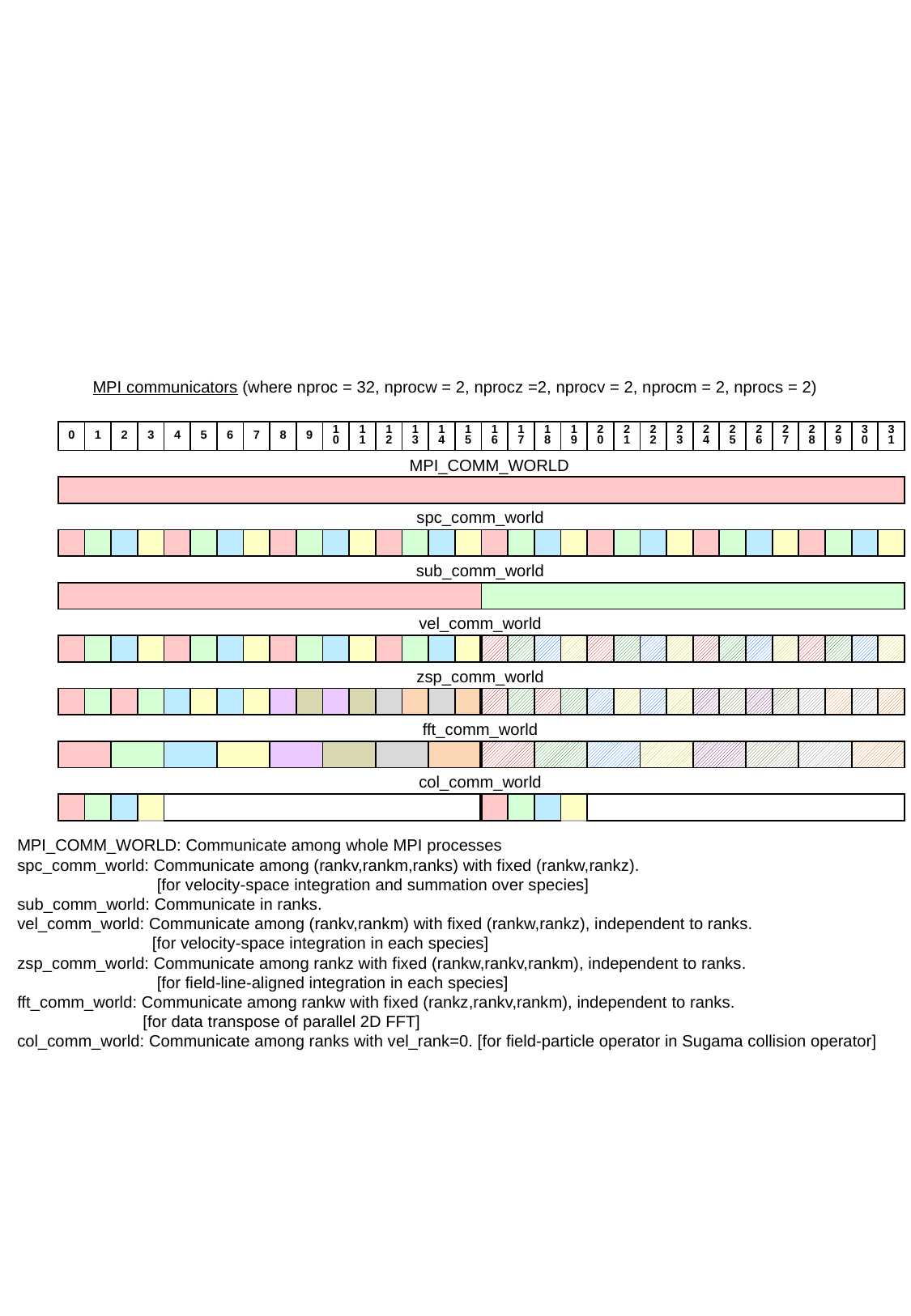

MPI communicators (where nproc = 32, nprocw = 2, nprocz =2, nprocv = 2, nprocm = 2, nprocs = 2)
| 0 | 1 | 2 | 3 | 4 | 5 | 6 | 7 | 8 | 9 | 10 | 11 | 12 | 13 | 14 | 15 | 16 | 17 | 18 | 19 | 20 | 21 | 22 | 23 | 24 | 25 | 26 | 27 | 28 | 29 | 30 | 31 |
| --- | --- | --- | --- | --- | --- | --- | --- | --- | --- | --- | --- | --- | --- | --- | --- | --- | --- | --- | --- | --- | --- | --- | --- | --- | --- | --- | --- | --- | --- | --- | --- |
|  |  |  |  |  |  |  |  |  |  |  |  |  |  |  |  |  |  |  |  |  |  |  |  |  |  |  |  |  |  |  |  |
|  |  |  |  |  |  |  |  |  |  |  |  |  |  |  |  |  |  |  |  |  |  |  |  |  |  |  |  |  |  |  |  |
|  |  |  |  |  |  |  |  |  |  |  |  |  |  |  |  |  |  |  |  |  |  |  |  |  |  |  |  |  |  |  |  |
|  |  |  |  |  |  |  |  |  |  |  |  |  |  |  |  |  |  |  |  |  |  |  |  |  |  |  |  |  |  |  |  |
|  |  |  |  |  |  |  |  |  |  |  |  |  |  |  |  |  |  |  |  |  |  |  |  |  |  |  |  |  |  |  |  |
|  |  |  |  |  |  |  |  |  |  |  |  |  |  |  |  |  |  |  |  |  |  |  |  |  |  |  |  |  |  |  |  |
|  |  |  |  |  |  |  |  |  |  |  |  |  |  |  |  |  |  |  |  |  |  |  |  |  |  |  |  |  |  |  |  |
|  |  |  |  |  |  |  |  |  |  |  |  |  |  |  |  |  |  |  |  |  |  |  |  |  |  |  |  |  |  |  |  |
|  |  |  |  |  |  |  |  |  |  |  |  |  |  |  |  |  |  |  |  |  |  |  |  |  |  |  |  |  |  |  |  |
|  |  |  |  |  |  |  |  |  |  |  |  |  |  |  |  |  |  |  |  |  |  |  |  |  |  |  |  |  |  |  |  |
|  |  |  |  |  |  |  |  |  |  |  |  |  |  |  |  |  |  |  |  |  |  |  |  |  |  |  |  |  |  |  |  |
|  |  |  |  |  |  |  |  |  |  |  |  |  |  |  |  |  |  |  |  |  |  |  |  |  |  |  |  |  |  |  |  |
|  |  |  |  |  |  |  |  |  |  |  |  |  |  |  |  |  |  |  |  |  |  |  |  |  |  |  |  |  |  |  |  |
|  |  |  |  |  |  |  |  |  |  |  |  |  |  |  |  |  |  |  |  |  |  |  |  |  |  |  |  |  |  |  |  |
MPI_COMM_WORLD
spc_comm_world
sub_comm_world
vel_comm_world
zsp_comm_world
fft_comm_world
col_comm_world
MPI_COMM_WORLD: Communicate among whole MPI processes
spc_comm_world: Communicate among (rankv,rankm,ranks) with fixed (rankw,rankz).
                              [for velocity-space integration and summation over species]
sub_comm_world: Communicate in ranks.
vel_comm_world: Communicate among (rankv,rankm) with fixed (rankw,rankz), independent to ranks.
                             [for velocity-space integration in each species]
zsp_comm_world: Communicate among rankz with fixed (rankw,rankv,rankm), independent to ranks.
                              [for field-line-aligned integration in each species]
fft_comm_world: Communicate among rankw with fixed (rankz,rankv,rankm), independent to ranks.
                           [for data transpose of parallel 2D FFT]
col_comm_world: Communicate among ranks with vel_rank=0. [for field-particle operator in Sugama collision operator]